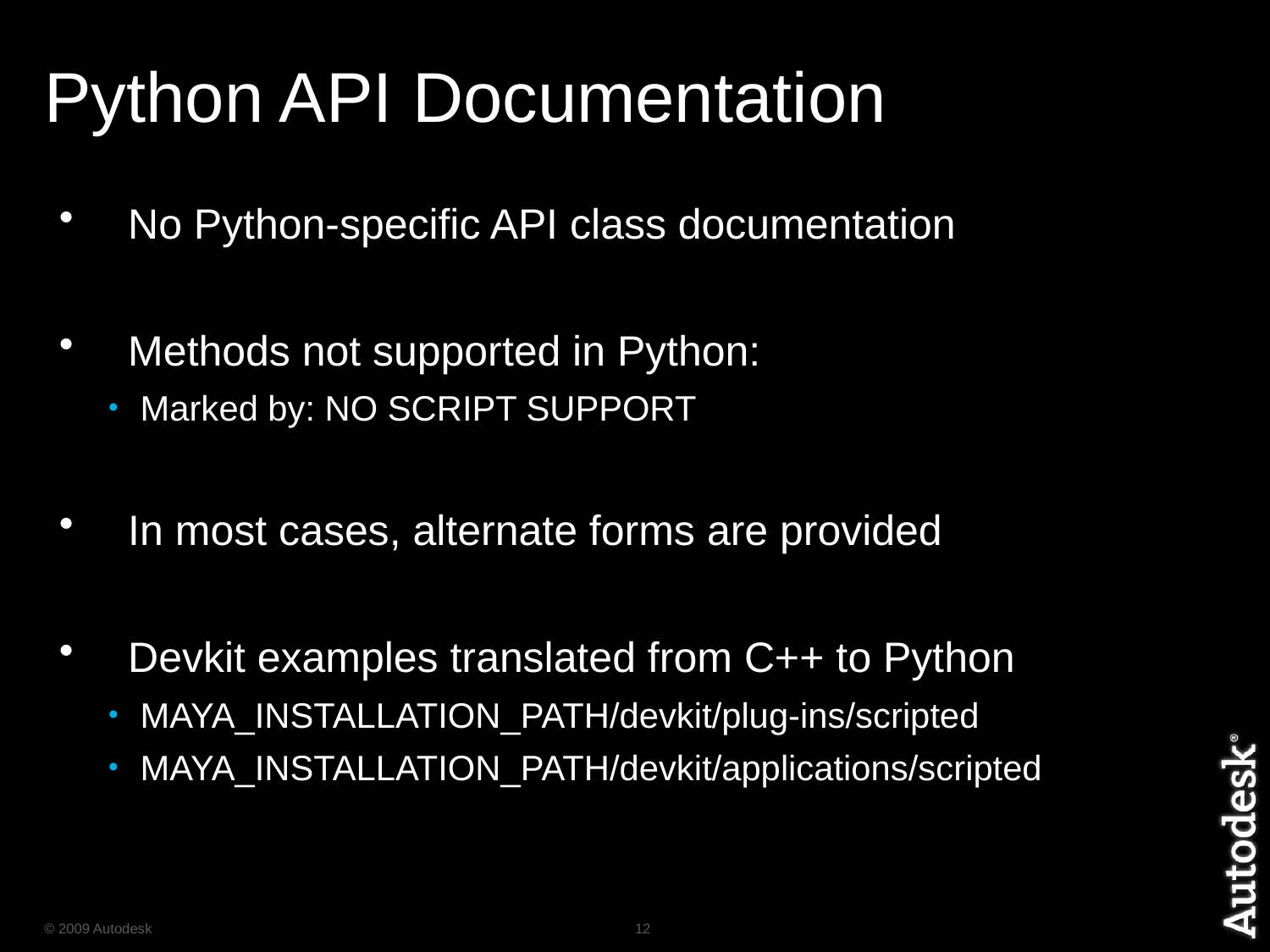

# Python API Documentation
  No Python-specific API class documentation

  Methods not supported in Python:
Marked by: NO SCRIPT SUPPORT

  In most cases, alternate forms are provided

  Devkit examples translated from C++ to Python
MAYA_INSTALLATION_PATH/devkit/plug-ins/scripted
MAYA_INSTALLATION_PATH/devkit/applications/scripted